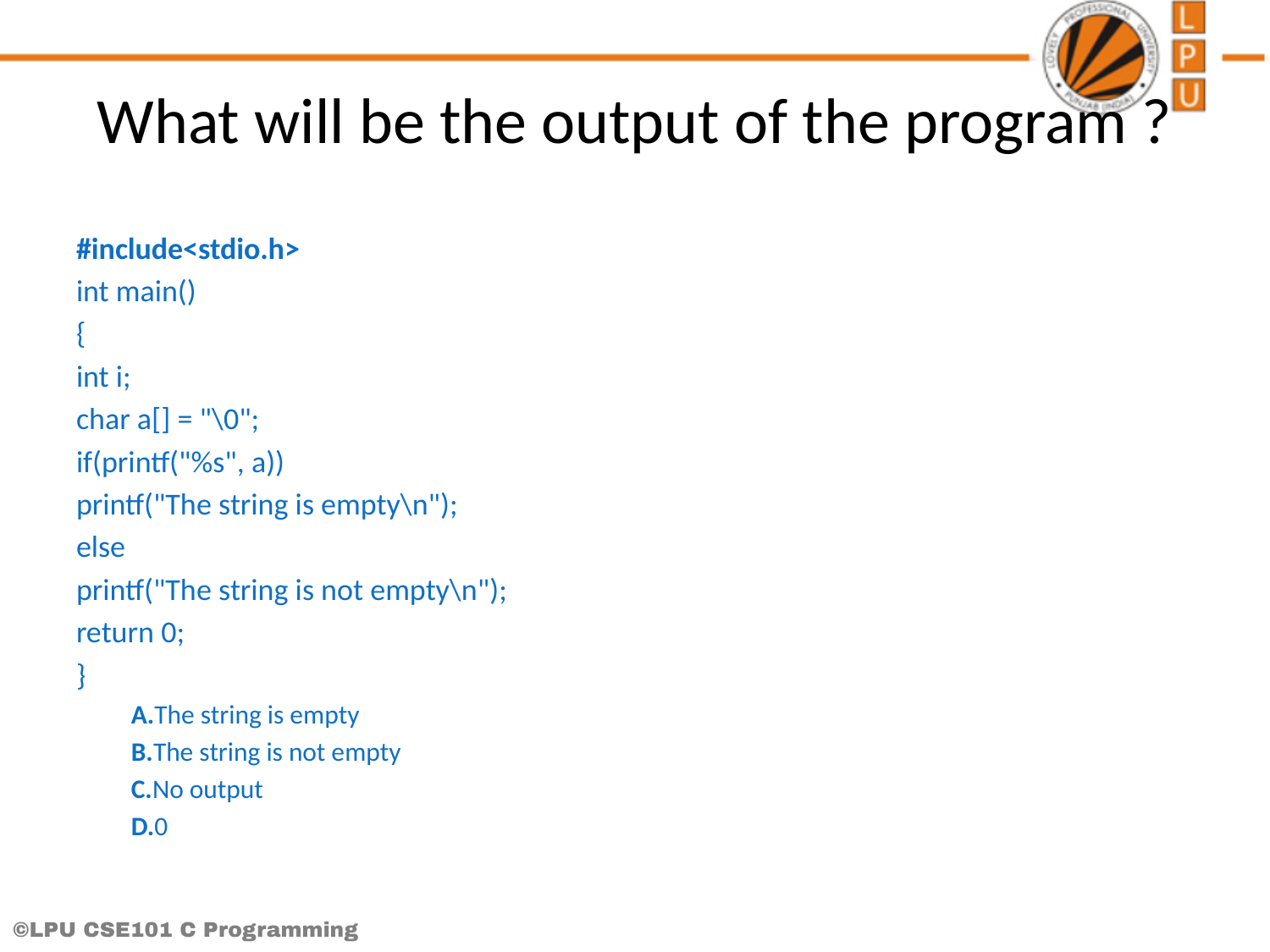

# What will be the output of the program ?
#include<stdio.h>
int main()
{
int i;
char a[] = "\0";
if(printf("%s", a))
printf("The string is empty\n");
else
printf("The string is not empty\n");
return 0;
}
A.The string is empty
B.The string is not empty
C.No output
D.0